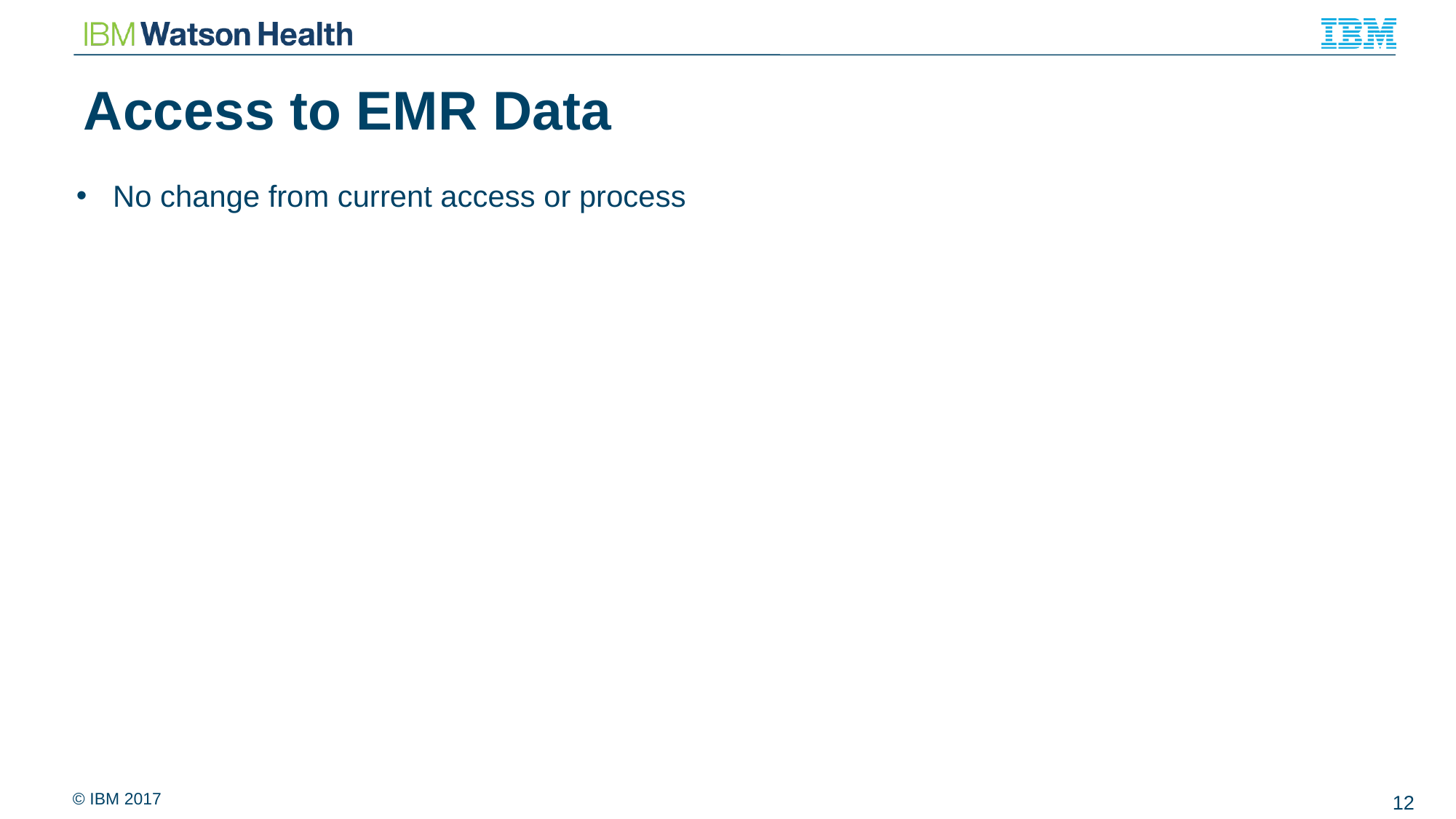

# Access to EMR Data
No change from current access or process